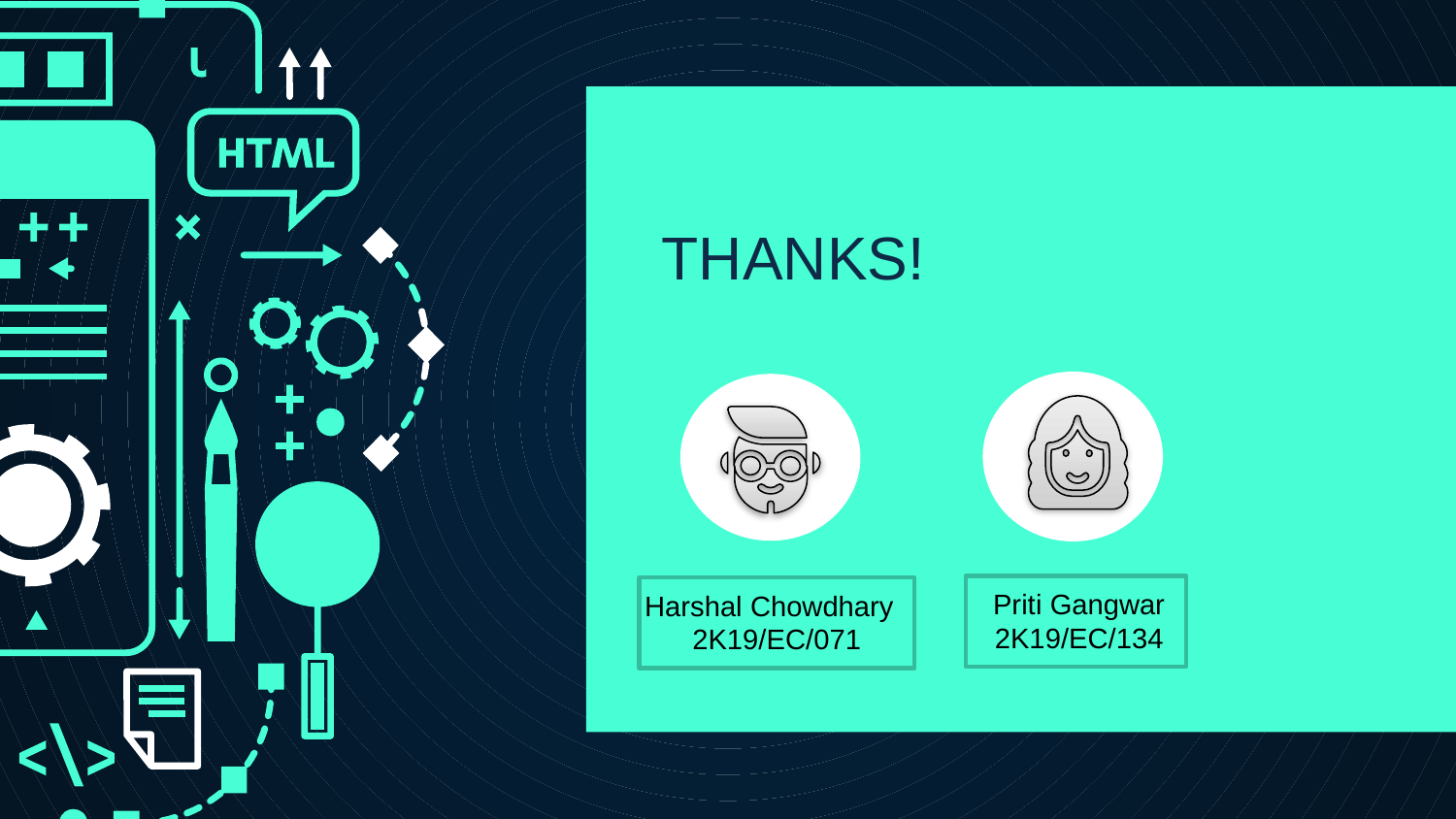

# THANKS!

Priti Gangwar
2K19/EC/134
Harshal Chowdhary
2K19/EC/071